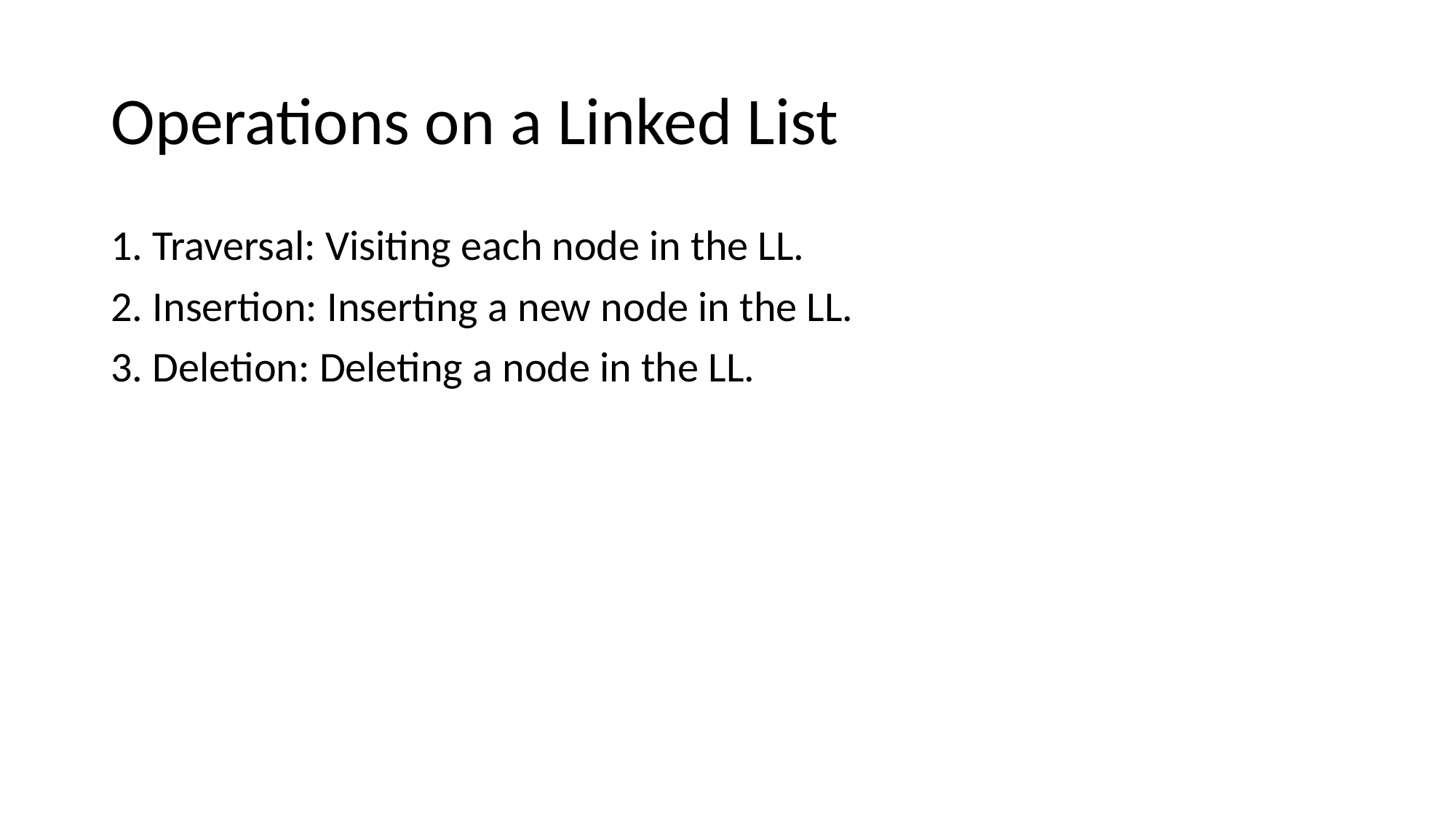

# Operations on a Linked List
1. Traversal: Visiting each node in the LL.
2. Insertion: Inserting a new node in the LL.
3. Deletion: Deleting a node in the LL.